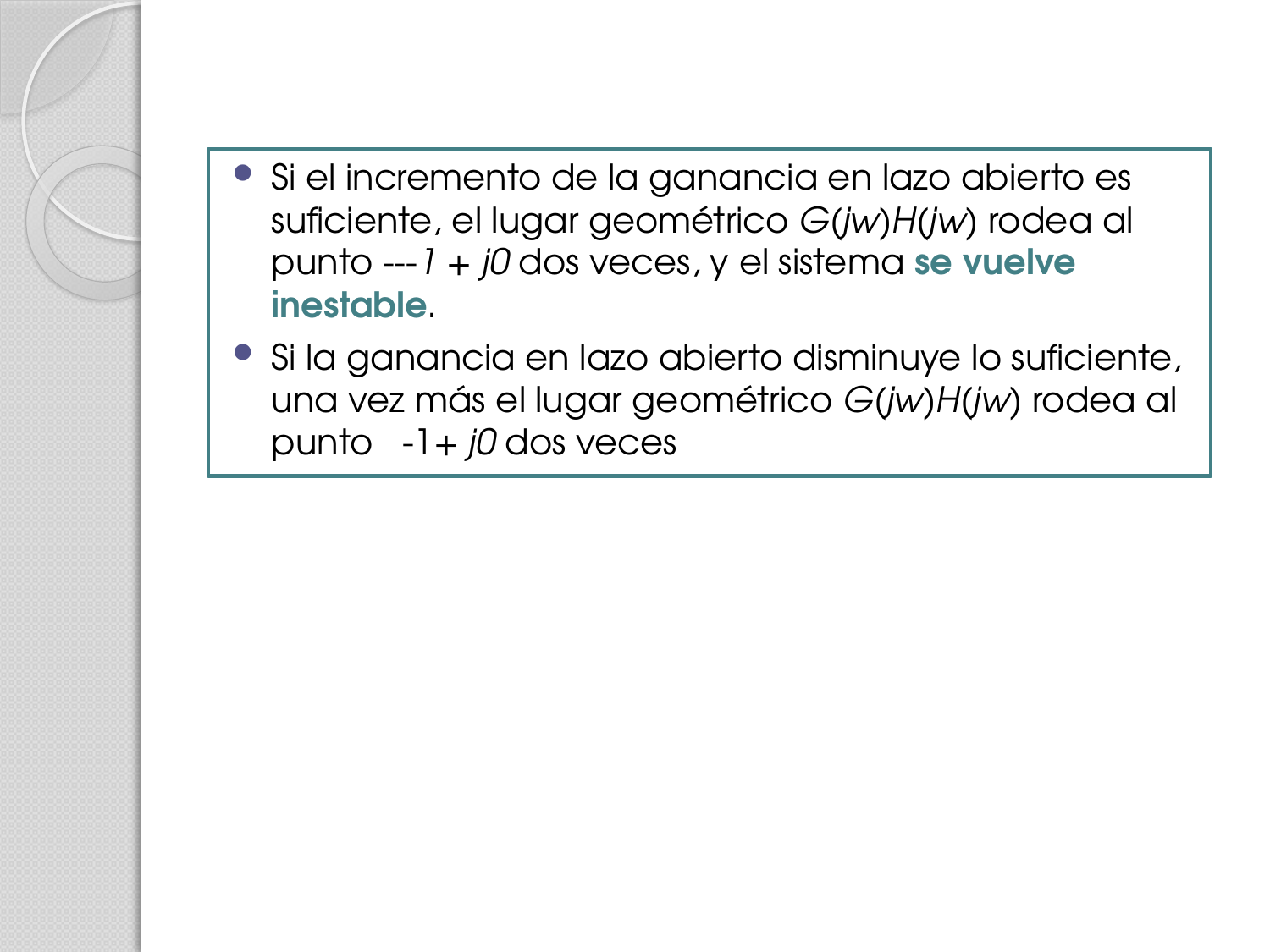

Si el incremento de la ganancia en lazo abierto es suficiente, el lugar geométrico G(jw)H(jw) rodea al punto ---1 + j0 dos veces, y el sistema se vuelve inestable.
Si la ganancia en lazo abierto disminuye lo suficiente, una vez más el lugar geométrico G(jw)H(jw) rodea al punto   -1+ j0 dos veces